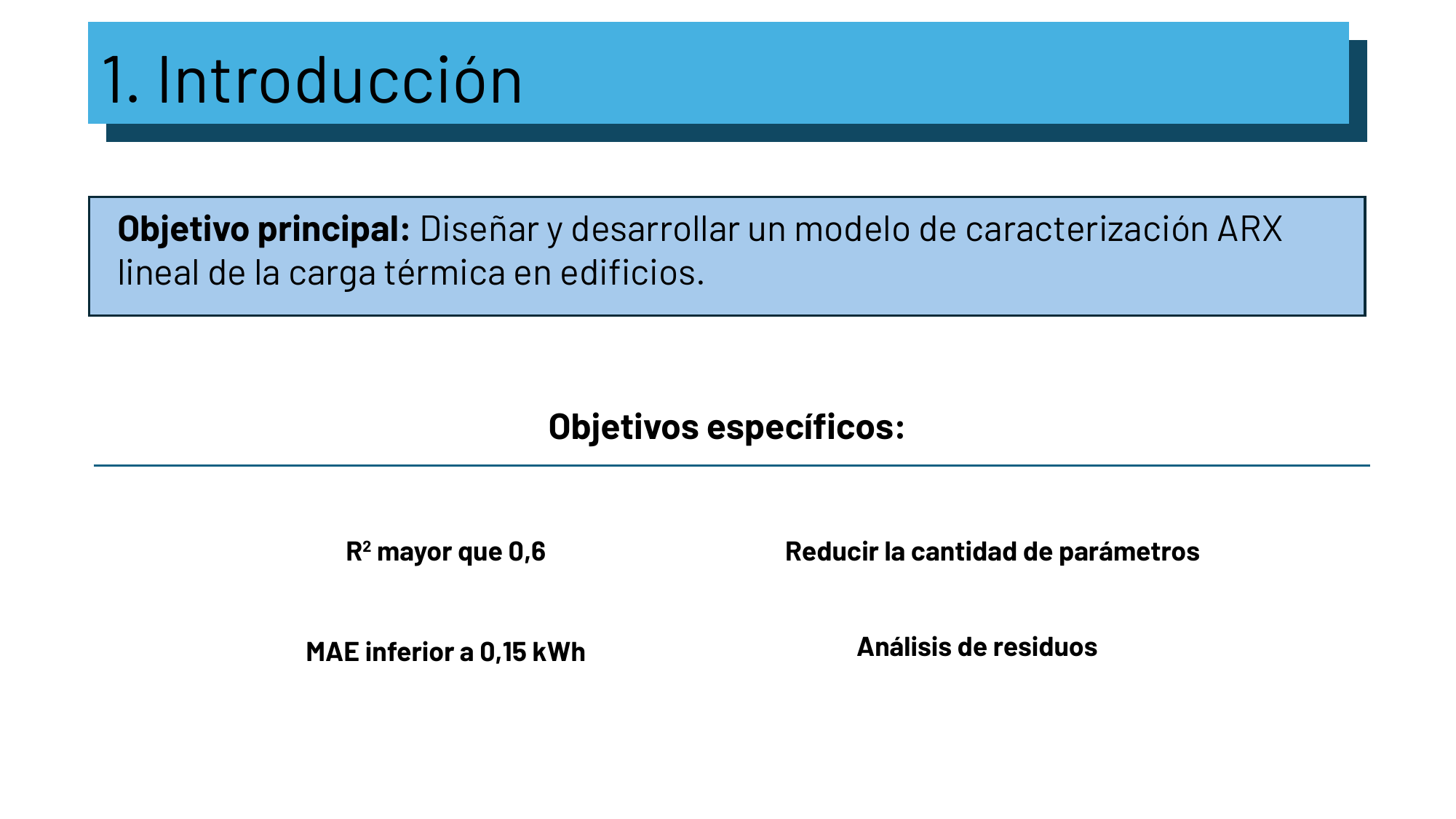

# 1. Introducción

Objetivo principal: Diseñar y desarrollar un modelo de caracterización ARX lineal de la carga térmica en edificios.
Objetivos específicos:
R2 mayor que 0,6

Reducir la cantidad de parámetros
Análisis de residuos
MAE inferior a 0,15 kWh